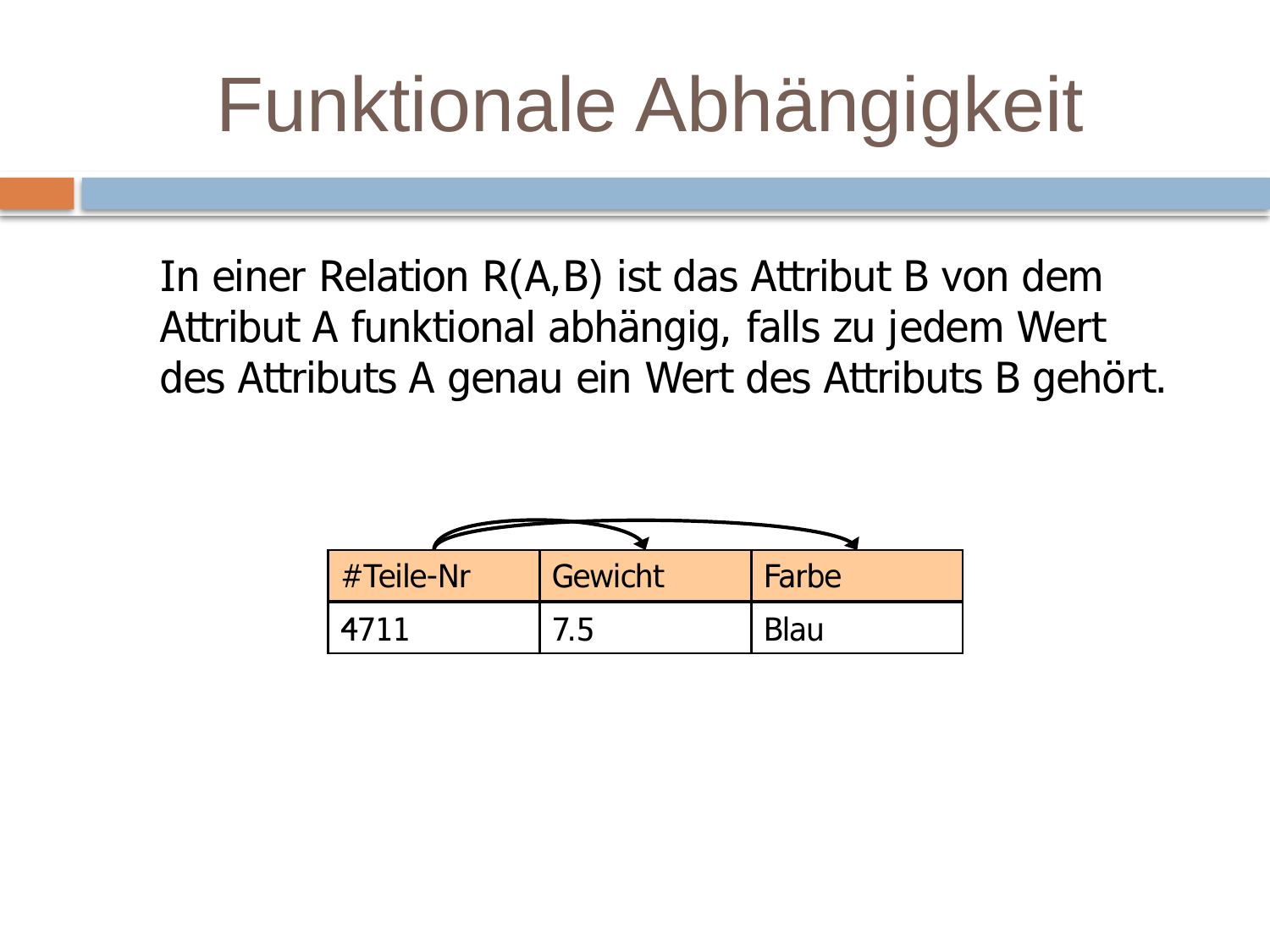

# Funktionale Abhängigkeit
In einer Relation R(A,B) ist das Attribut B von dem Attribut A funktional abhängig, falls zu jedem Wert des Attributs A genau ein Wert des Attributs B gehört.
#Teile-Nr
Gewicht
Farbe
4711
7.5
Blau